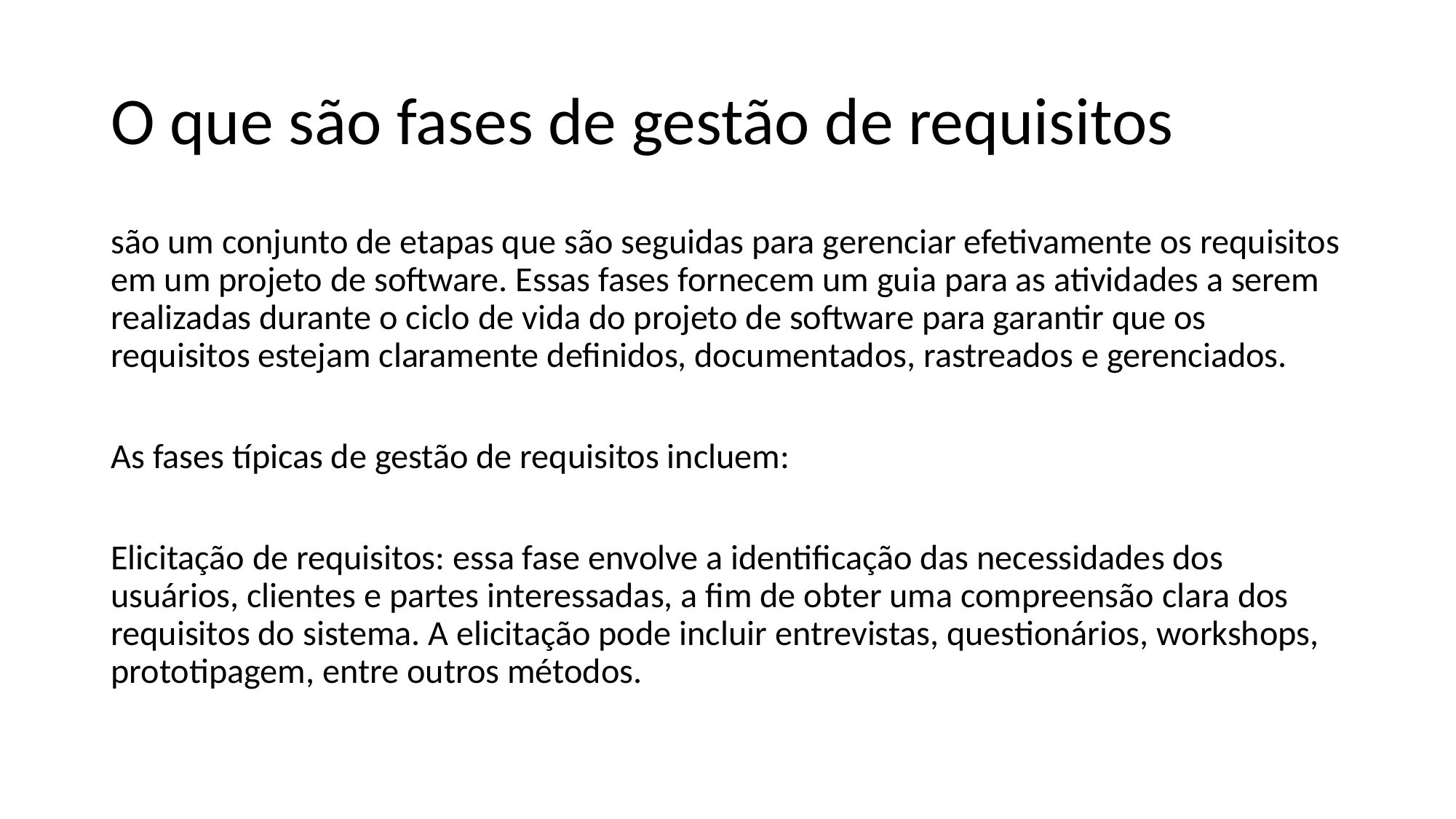

# O que são fases de gestão de requisitos
são um conjunto de etapas que são seguidas para gerenciar efetivamente os requisitos em um projeto de software. Essas fases fornecem um guia para as atividades a serem realizadas durante o ciclo de vida do projeto de software para garantir que os requisitos estejam claramente definidos, documentados, rastreados e gerenciados.

As fases típicas de gestão de requisitos incluem:

Elicitação de requisitos: essa fase envolve a identificação das necessidades dos usuários, clientes e partes interessadas, a fim de obter uma compreensão clara dos requisitos do sistema. A elicitação pode incluir entrevistas, questionários, workshops, prototipagem, entre outros métodos.